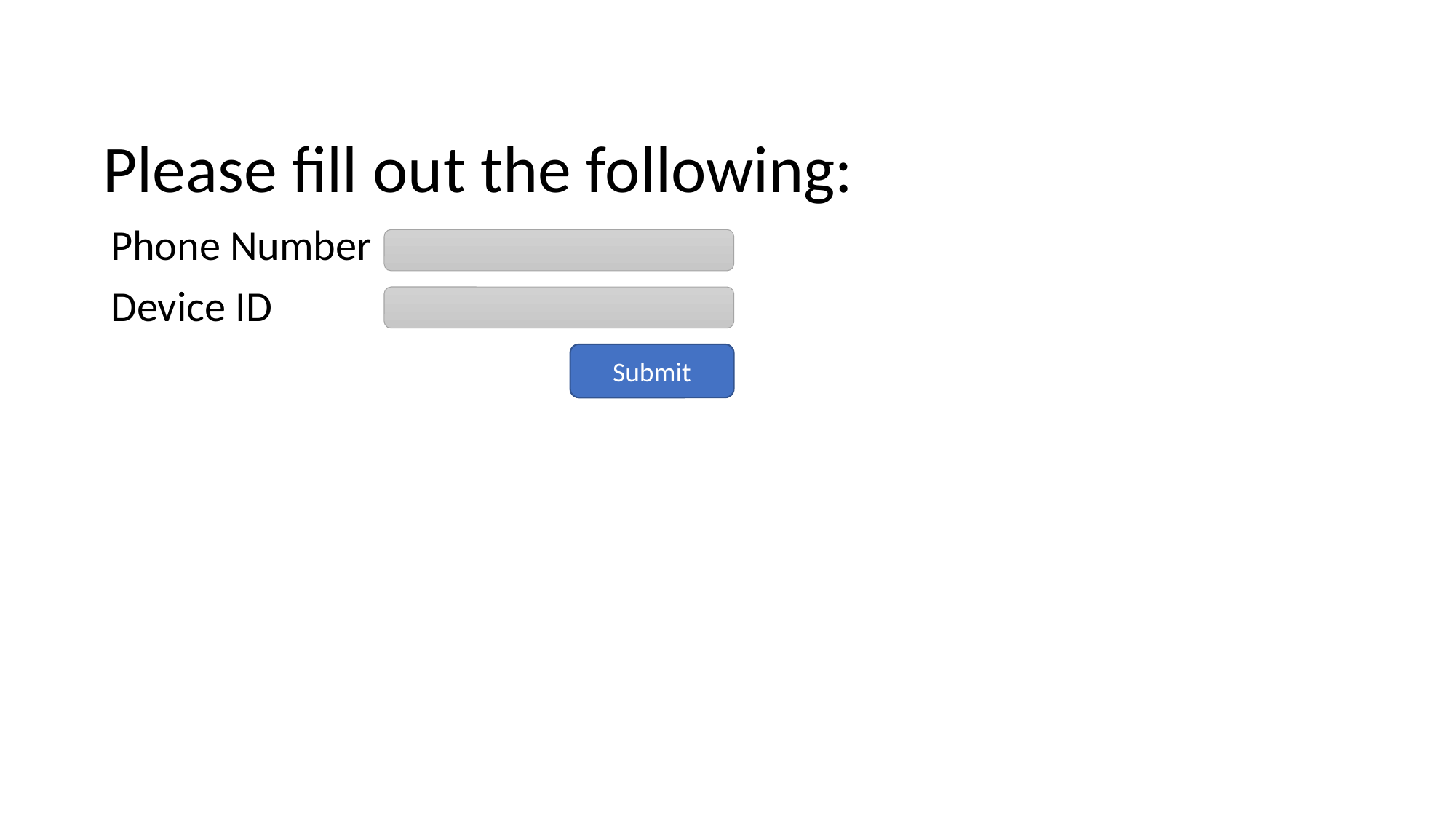

# Please fill out the following:
Phone Number
Device ID

Submit